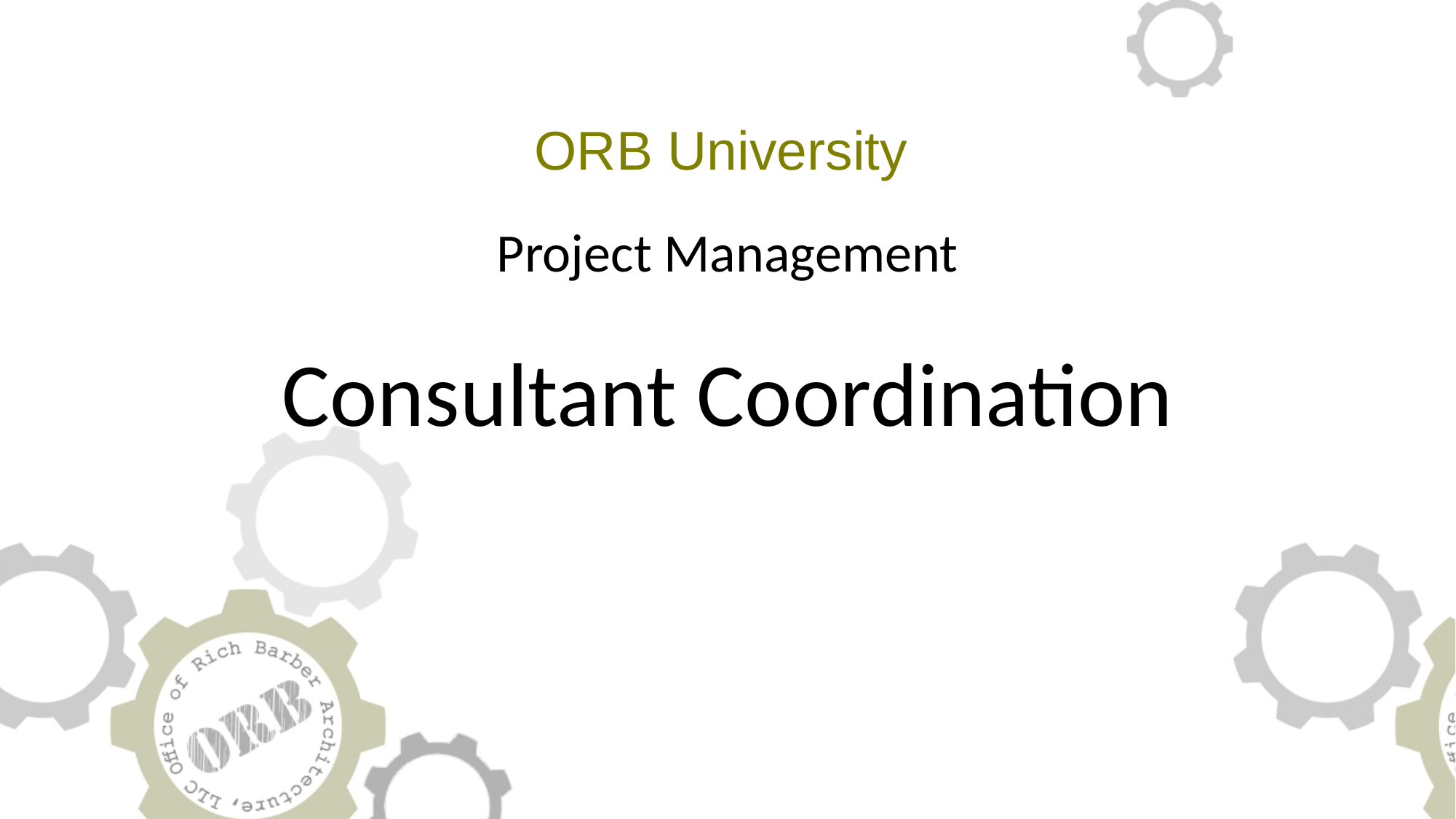

ORB University
# Project Management Consultant Coordination